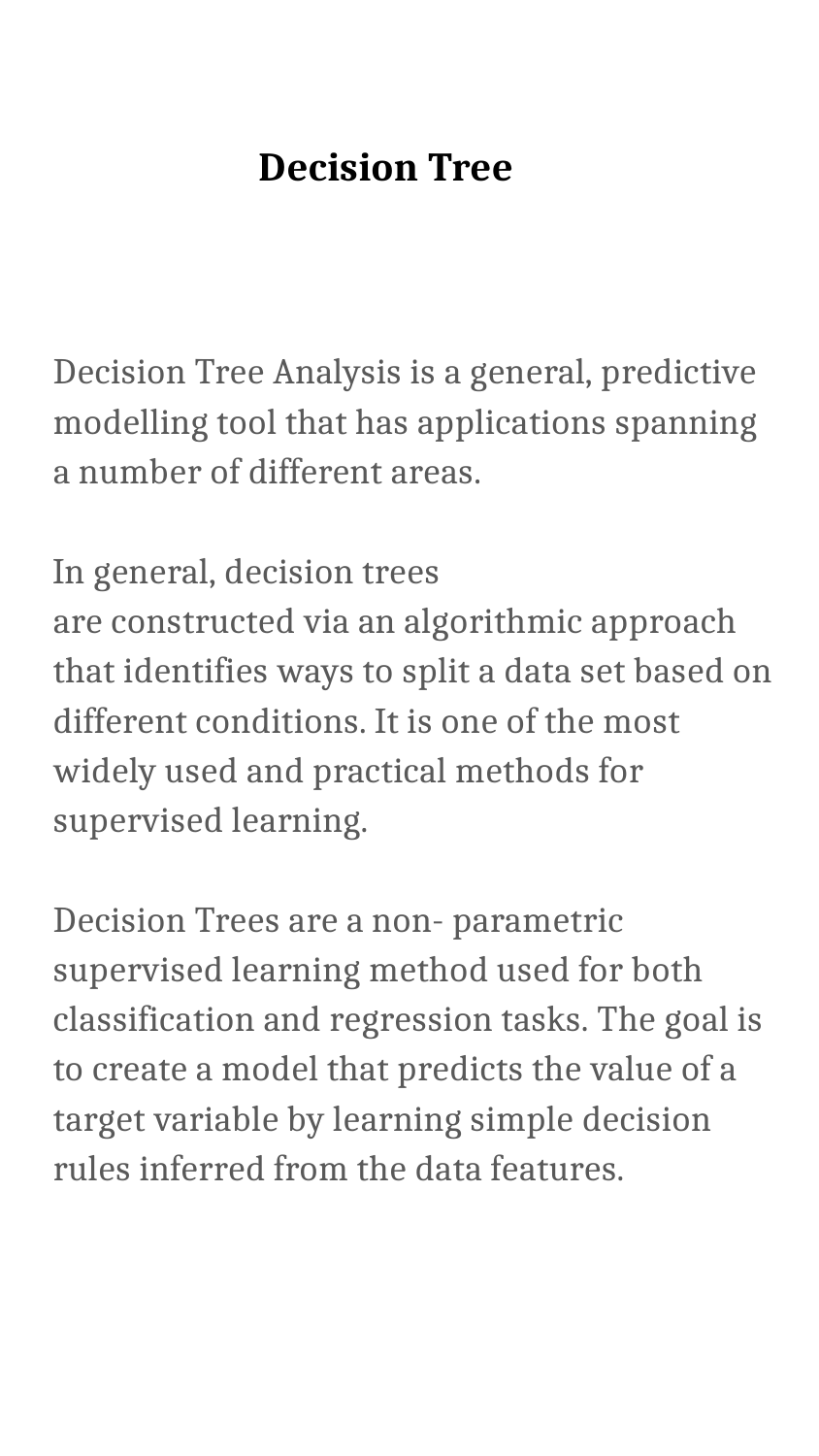

# Decision Tree
Decision Tree Analysis is a general, predictive modelling tool that has applications spanning a number of different areas.

In general, decision trees
are constructed via an algorithmic approach that identifies ways to split a data set based on different conditions. It is one of the most widely used and practical methods for supervised learning.

Decision Trees are a non- parametric supervised learning method used for both classification and regression tasks. The goal is to create a model that predicts the value of a target variable by learning simple decision rules inferred from the data features.